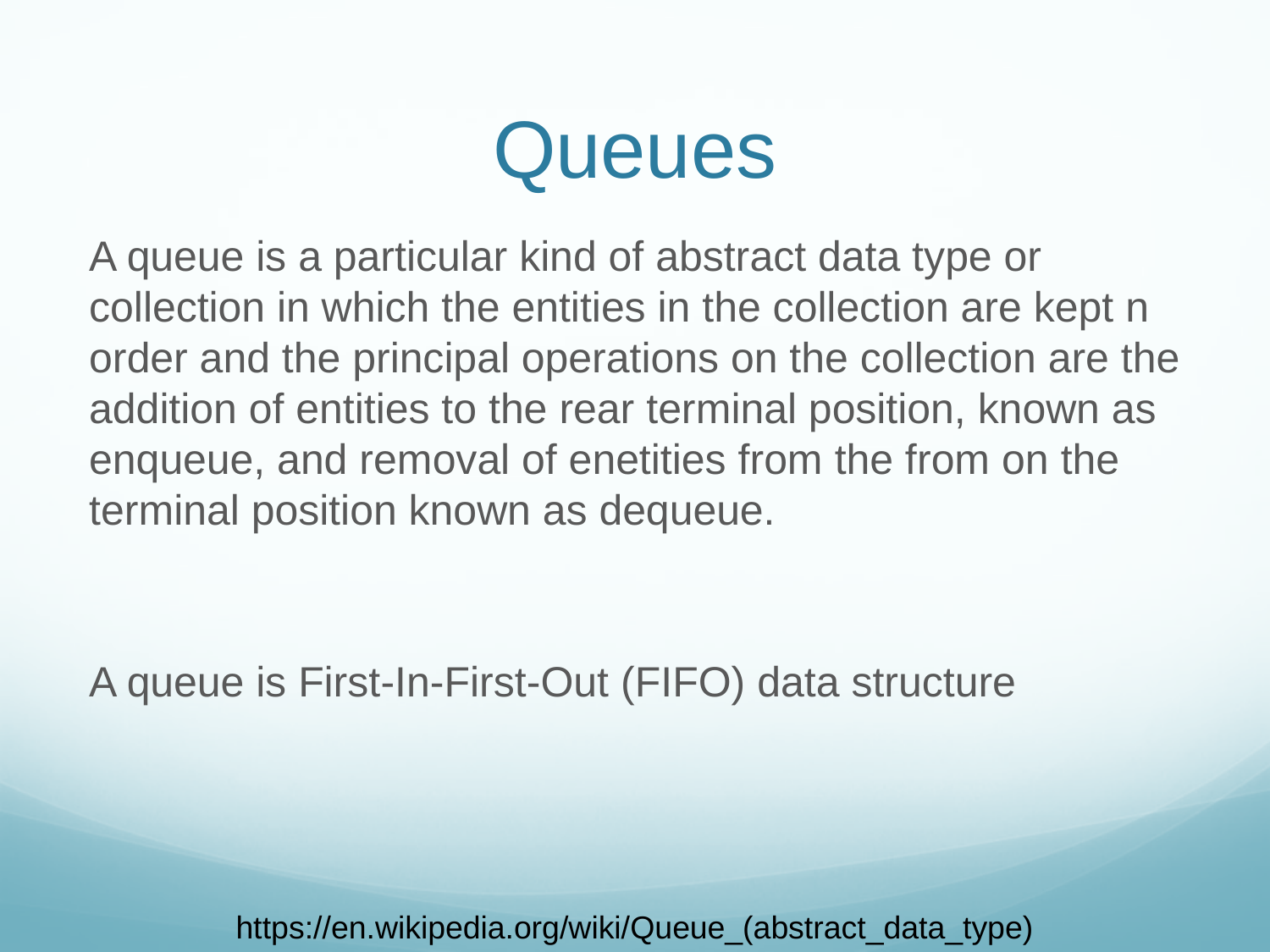

# Queues
A queue is a particular kind of abstract data type or collection in which the entities in the collection are kept n order and the principal operations on the collection are the addition of entities to the rear terminal position, known as enqueue, and removal of enetities from the from on the terminal position known as dequeue.

A queue is First-In-First-Out (FIFO) data structure
https://en.wikipedia.org/wiki/Queue_(abstract_data_type)